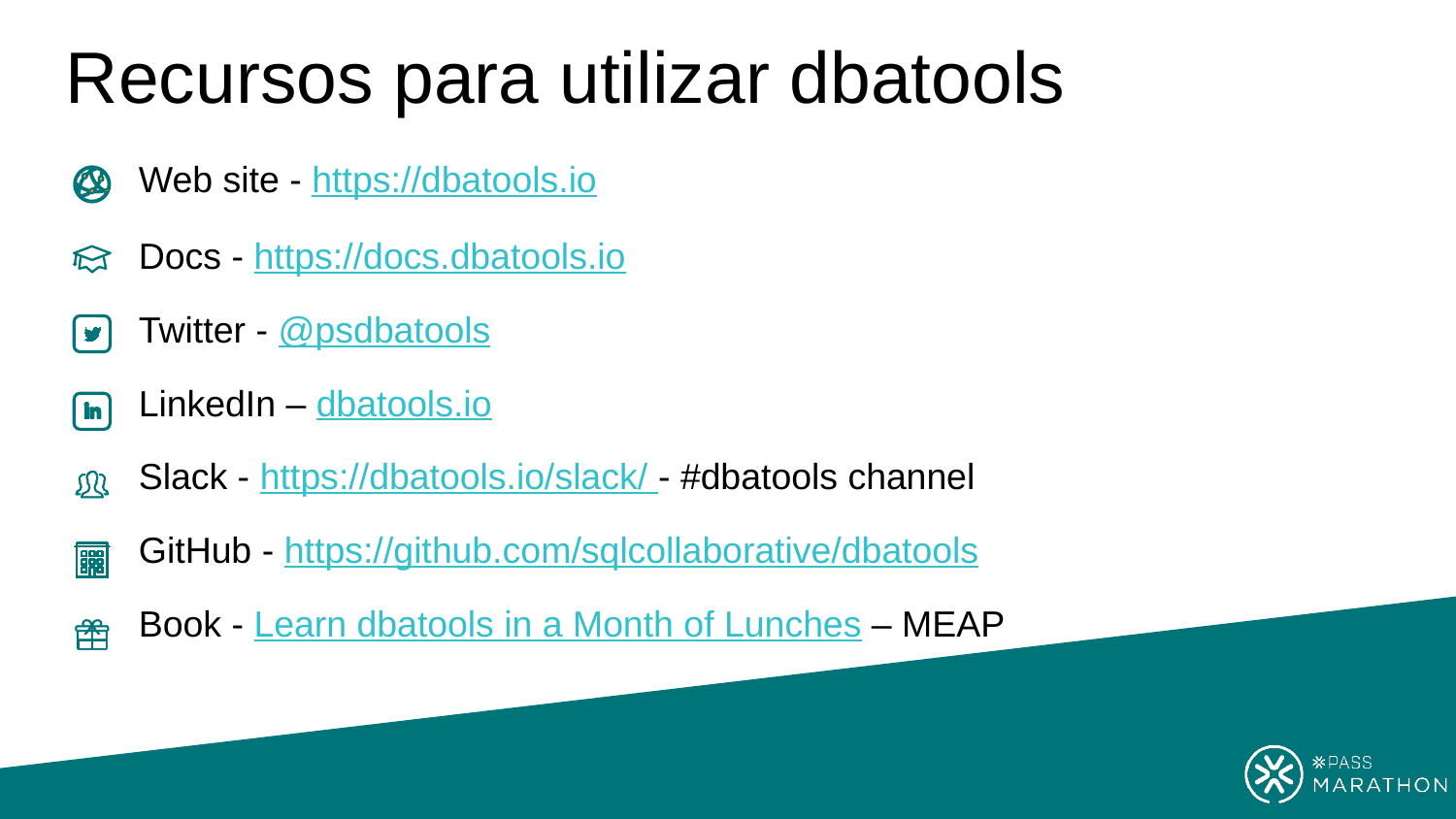

# Recursos para utilizar dbatools
Web site - https://dbatools.io

Docs - https://docs.dbatools.io

Twitter - @psdbatools

LinkedIn – dbatools.io

Slack - https://dbatools.io/slack/ - #dbatools channel

GitHub - https://github.com/sqlcollaborative/dbatools

Book - Learn dbatools in a Month of Lunches – MEAP